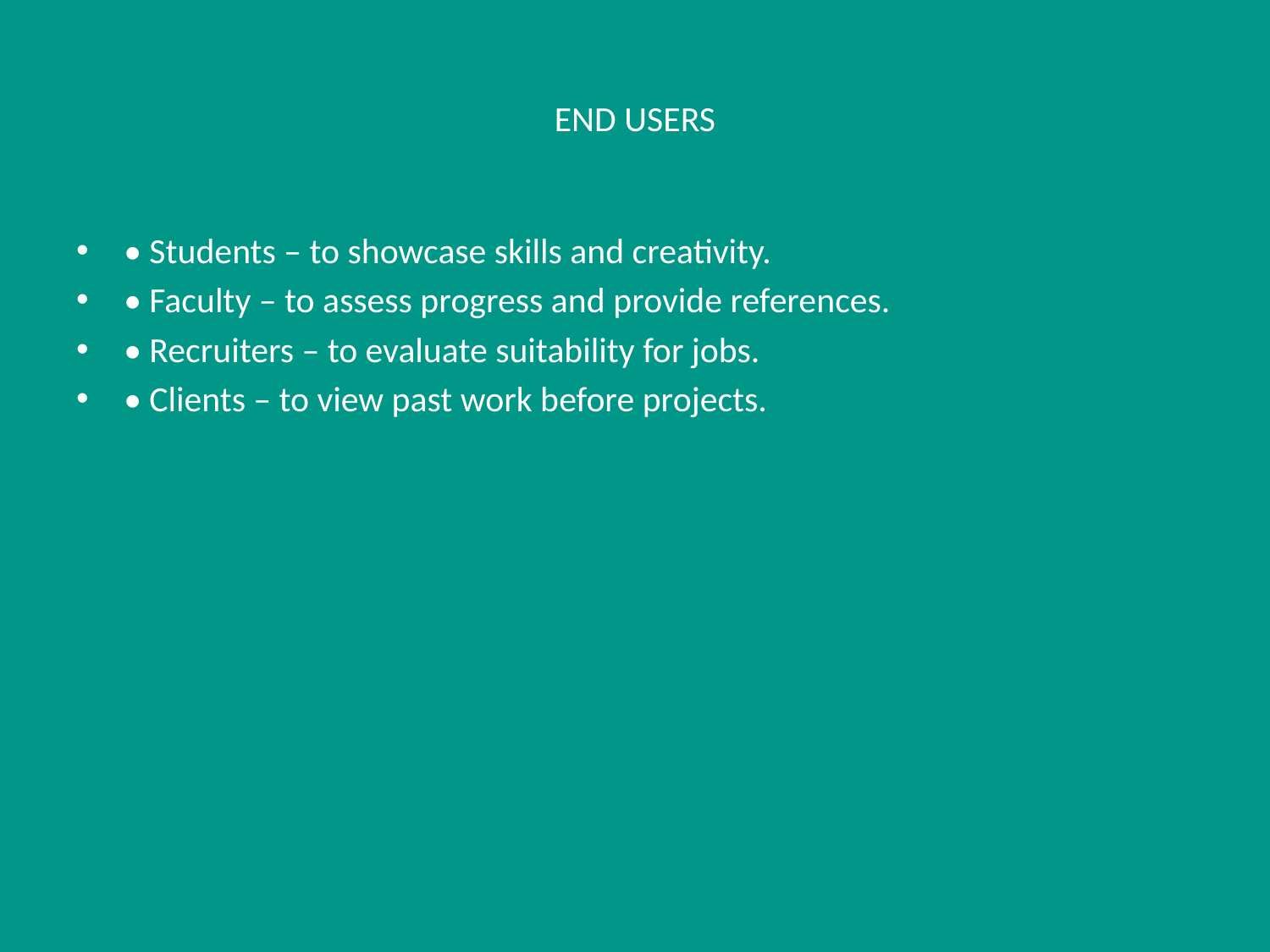

# END USERS
• Students – to showcase skills and creativity.
• Faculty – to assess progress and provide references.
• Recruiters – to evaluate suitability for jobs.
• Clients – to view past work before projects.